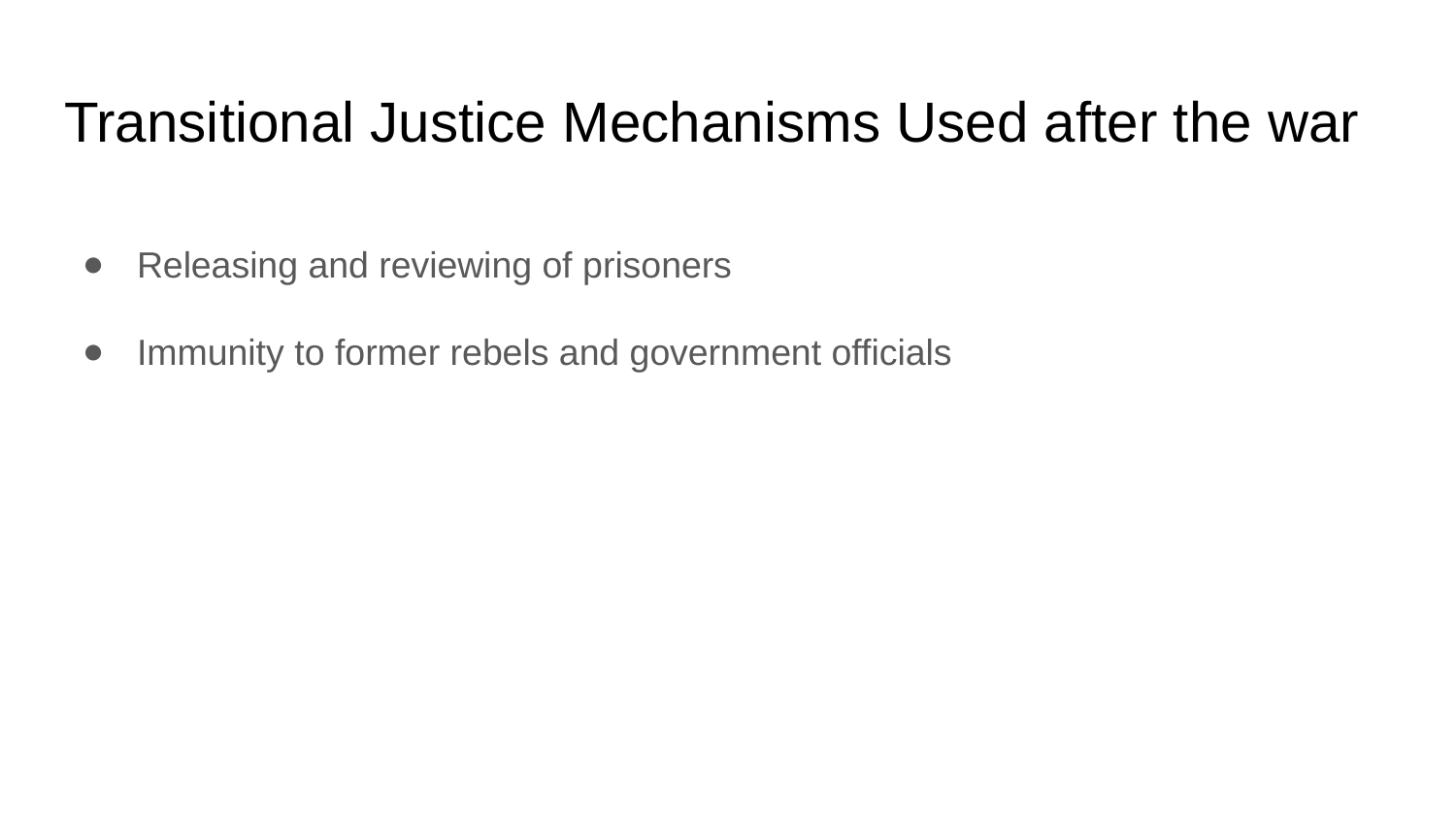

# Transitional Justice Mechanisms Used after the war
Releasing and reviewing of prisoners
Immunity to former rebels and government officials